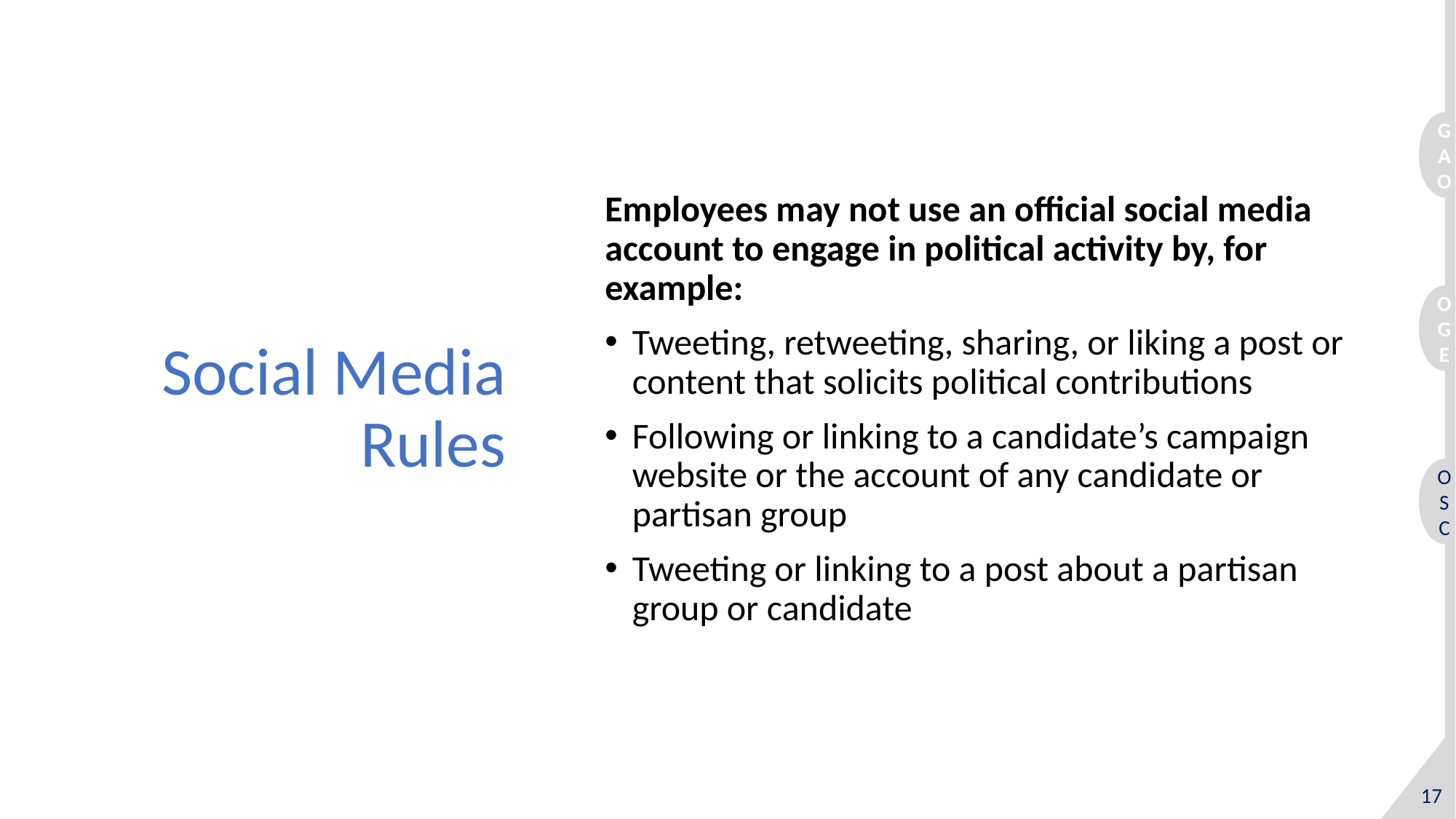

# Social Media Rules
Employees may not use an official social media account to engage in political activity by, for example:
Tweeting, retweeting, sharing, or liking a post or content that solicits political contributions
Following or linking to a candidate’s campaign website or the account of any candidate or partisan group
Tweeting or linking to a post about a partisan group or candidate